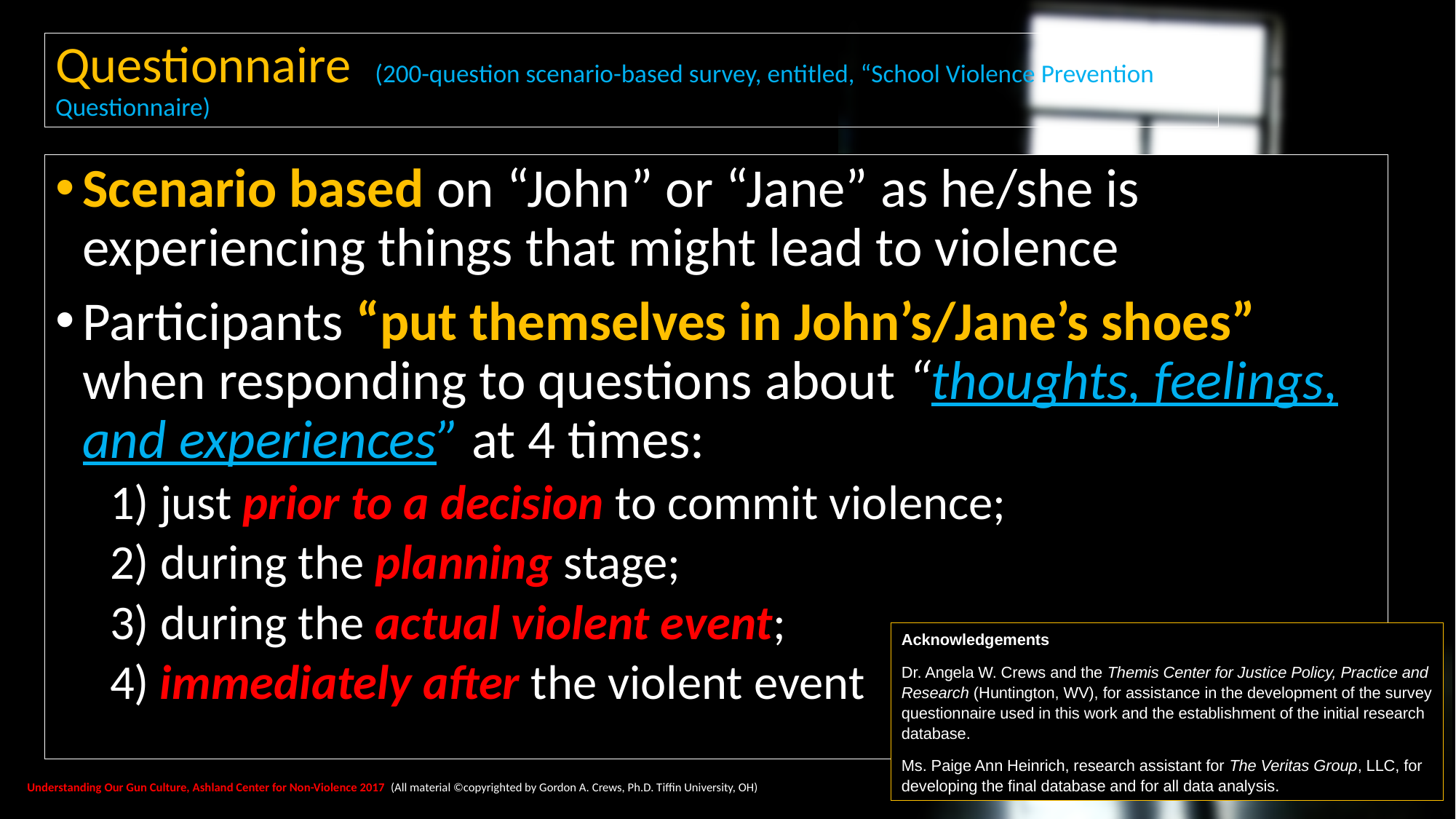

# Questionnaire  (200-question scenario-based survey, entitled, “School Violence Prevention Questionnaire)
Scenario based on “John” or “Jane” as he/she is experiencing things that might lead to violence
Participants “put themselves in John’s/Jane’s shoes” when responding to questions about “thoughts, feelings, and experiences” at 4 times:
1) just prior to a decision to commit violence;
2) during the planning stage;
3) during the actual violent event;
4) immediately after the violent event
Acknowledgements
Dr. Angela W. Crews and the Themis Center for Justice Policy, Practice and Research (Huntington, WV), for assistance in the development of the survey questionnaire used in this work and the establishment of the initial research database.
Ms. Paige Ann Heinrich, research assistant for The Veritas Group, LLC, for developing the final database and for all data analysis.
7
Understanding Our Gun Culture, Ashland Center for Non-Violence 2017  (All material ©copyrighted by Gordon A. Crews, Ph.D. Tiffin University, OH)